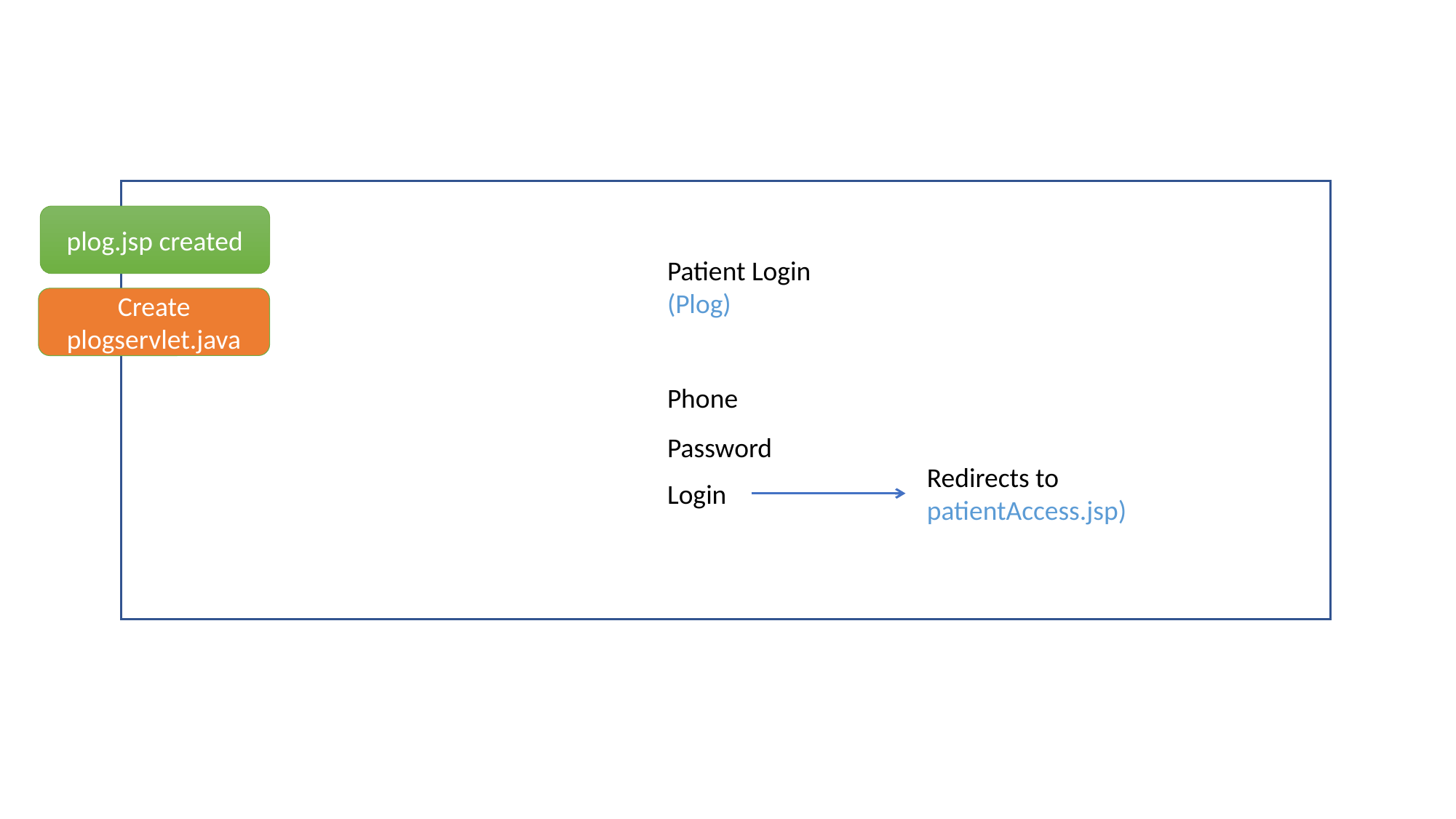

plog.jsp created
Patient Login
(Plog)
Create plogservlet.java
Phone
Password
Redirects to patientAccess.jsp)
Login